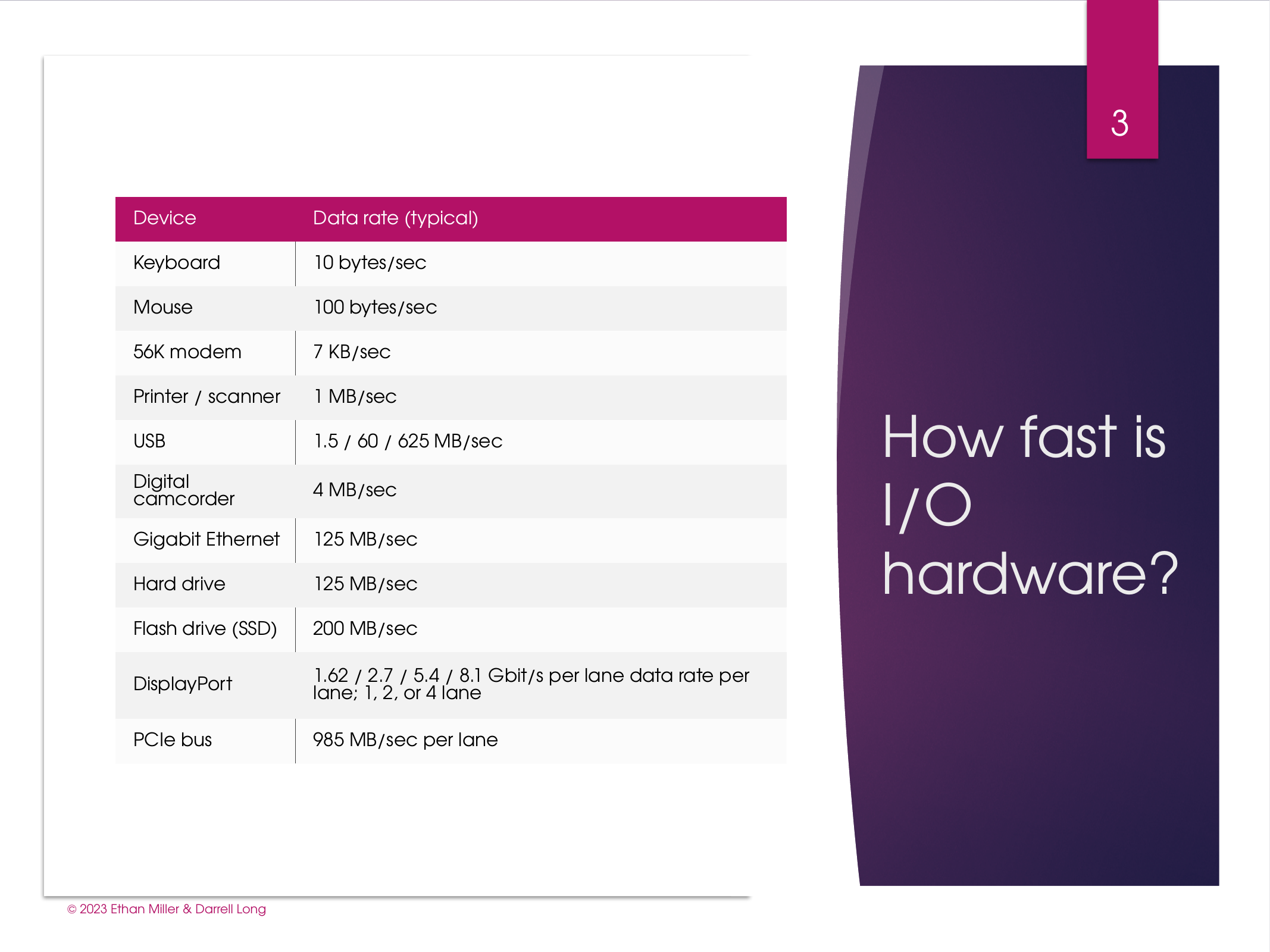

3

# How fast is I/O hardware?
| Device | Data rate (typical) |
| --- | --- |
| Keyboard | 10 bytes/sec |
| Mouse | 100 bytes/sec |
| 56K modem | 7 KB/sec |
| Printer / scanner | 1 MB/sec |
| USB | 1.5 / 60 / 625 MB/sec |
| Digital camcorder | 4 MB/sec |
| Gigabit Ethernet | 125 MB/sec |
| Hard drive | 125 MB/sec |
| Flash drive (SSD) | 200 MB/sec |
| DisplayPort | 1.62 / 2.7 / 5.4 / 8.1 Gbit/s per lane data rate per lane; 1, 2, or 4 lane |
| PCIe bus | 985 MB/sec per lane |
© 2023 Ethan Miller & Darrell Long